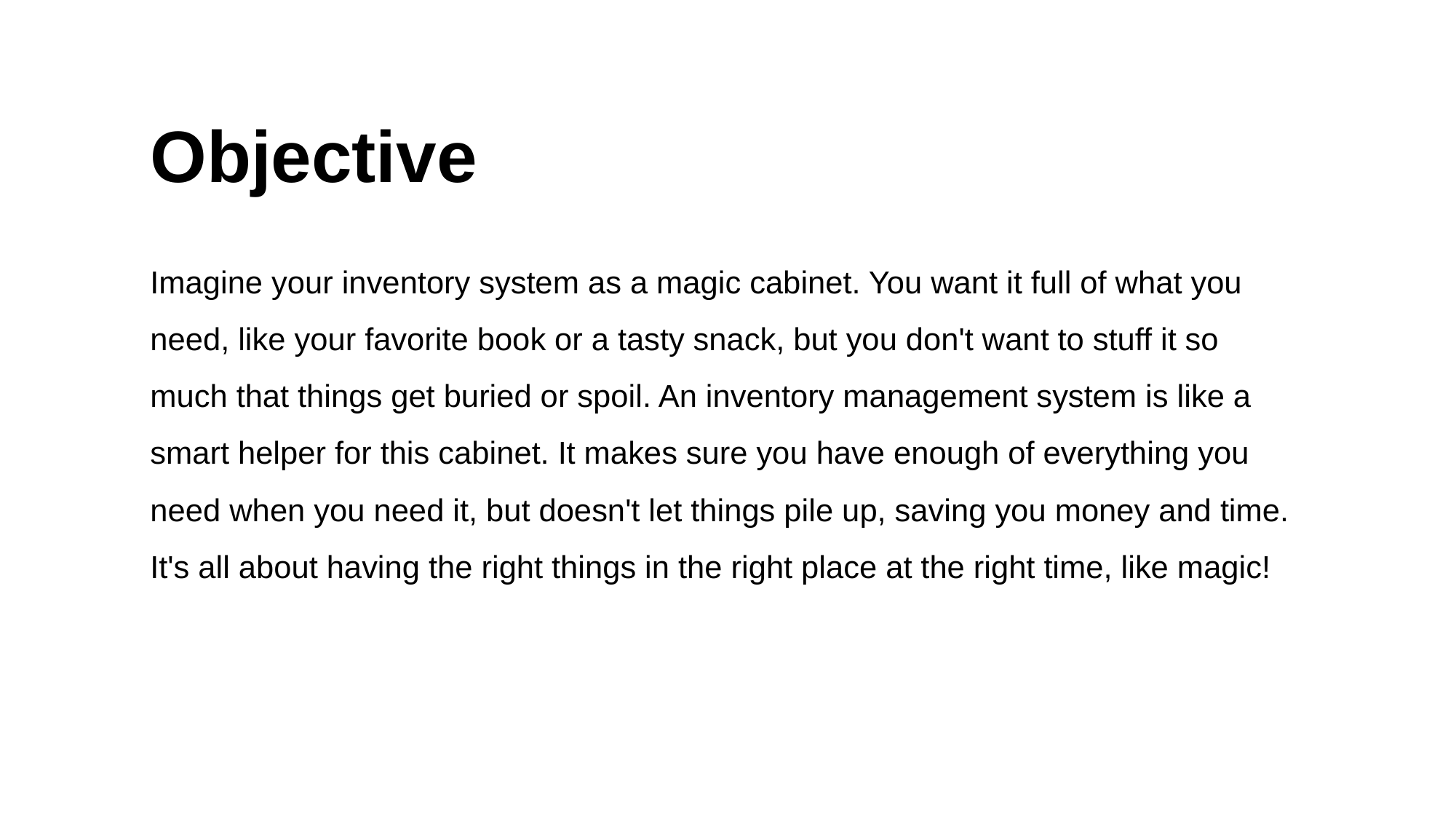

Objective
Imagine your inventory system as a magic cabinet. You want it full of what you need, like your favorite book or a tasty snack, but you don't want to stuff it so much that things get buried or spoil. An inventory management system is like a smart helper for this cabinet. It makes sure you have enough of everything you need when you need it, but doesn't let things pile up, saving you money and time. It's all about having the right things in the right place at the right time, like magic!